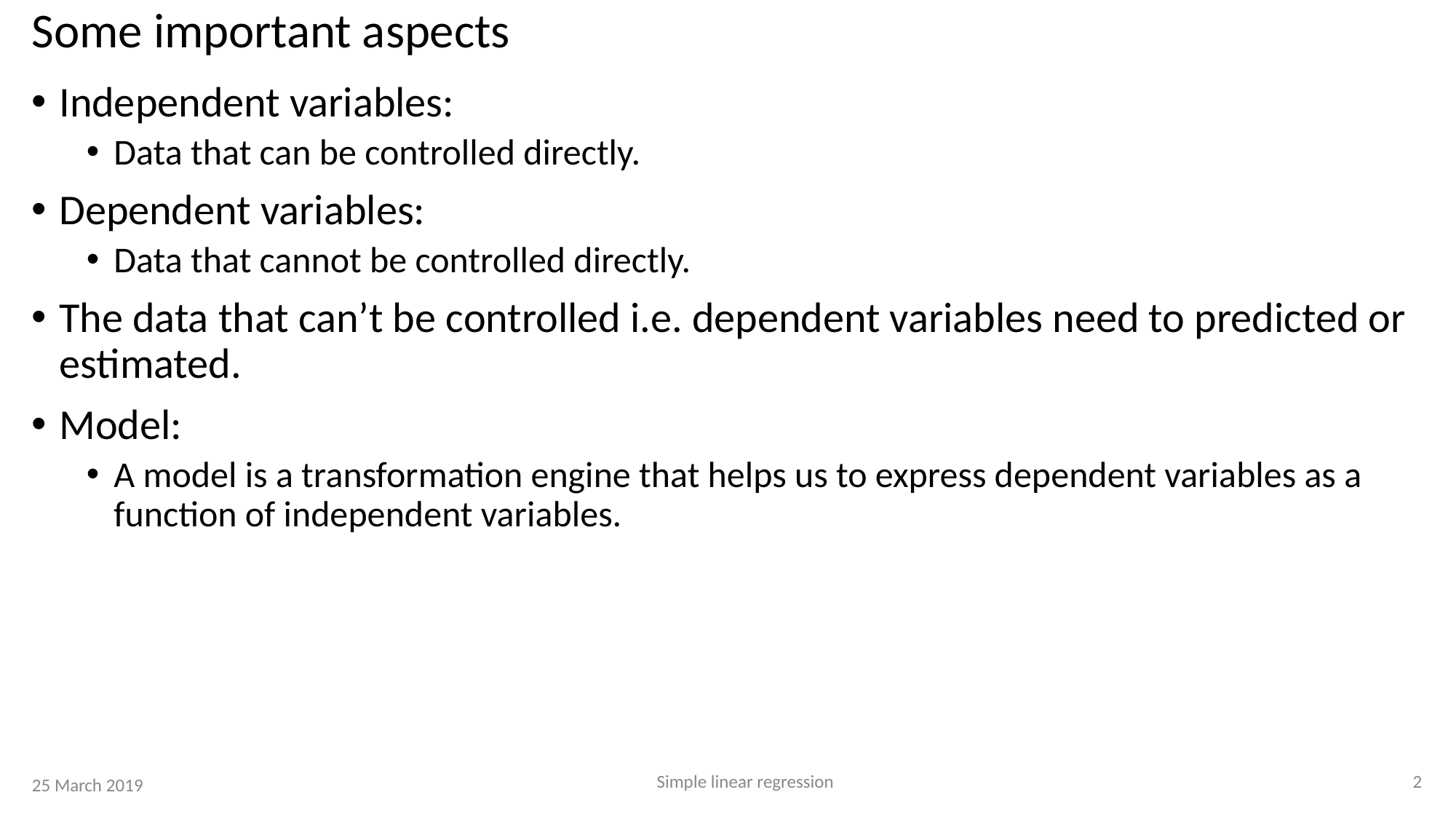

# Some important aspects
Independent variables:
Data that can be controlled directly.
Dependent variables:
Data that cannot be controlled directly.
The data that can’t be controlled i.e. dependent variables need to predicted or estimated.
Model:
A model is a transformation engine that helps us to express dependent variables as a function of independent variables.

2
Simple linear regression
25 March 2019